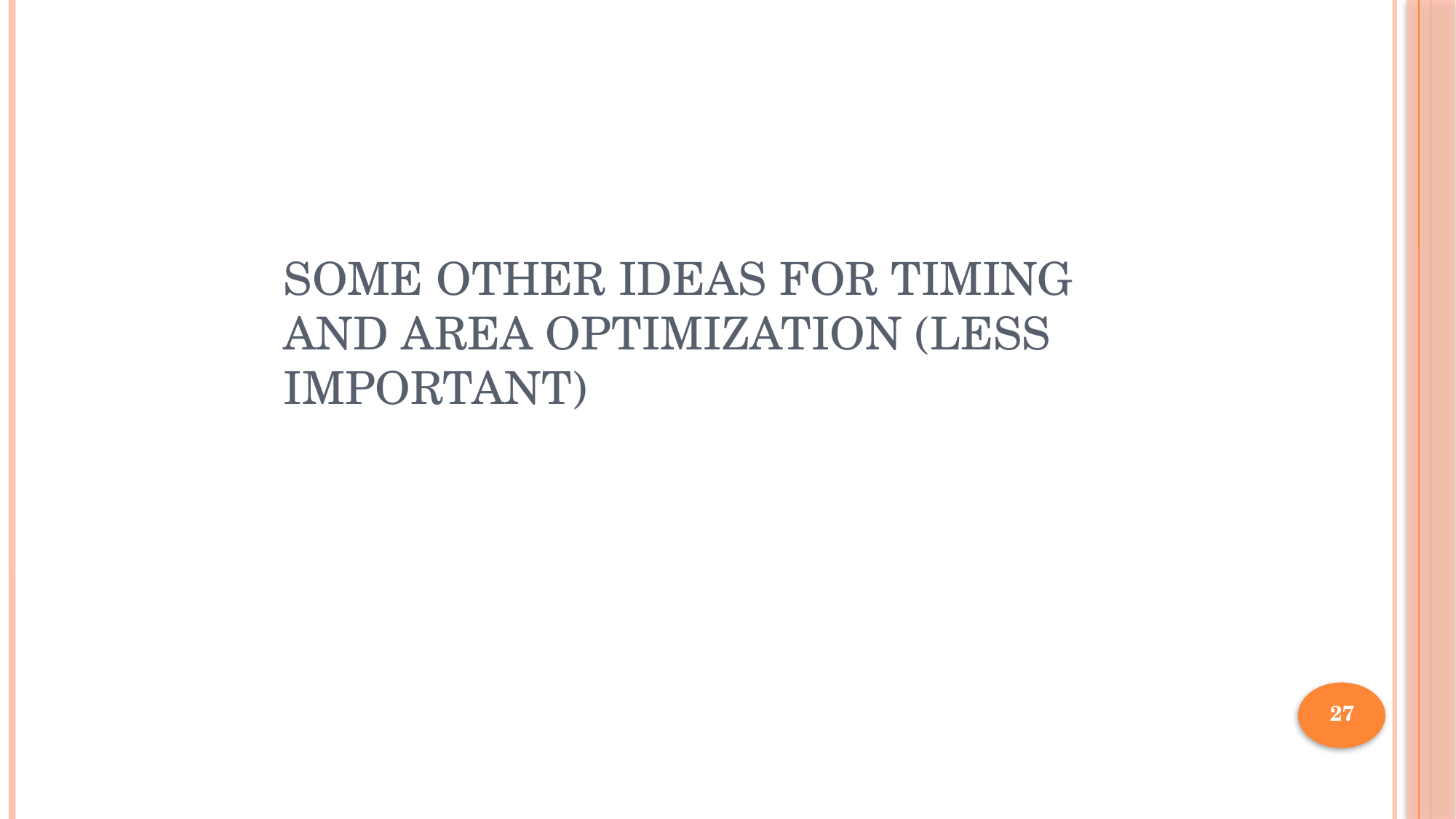

# Some Other Ideas for Timing and Area Optimization (Less Important)
27